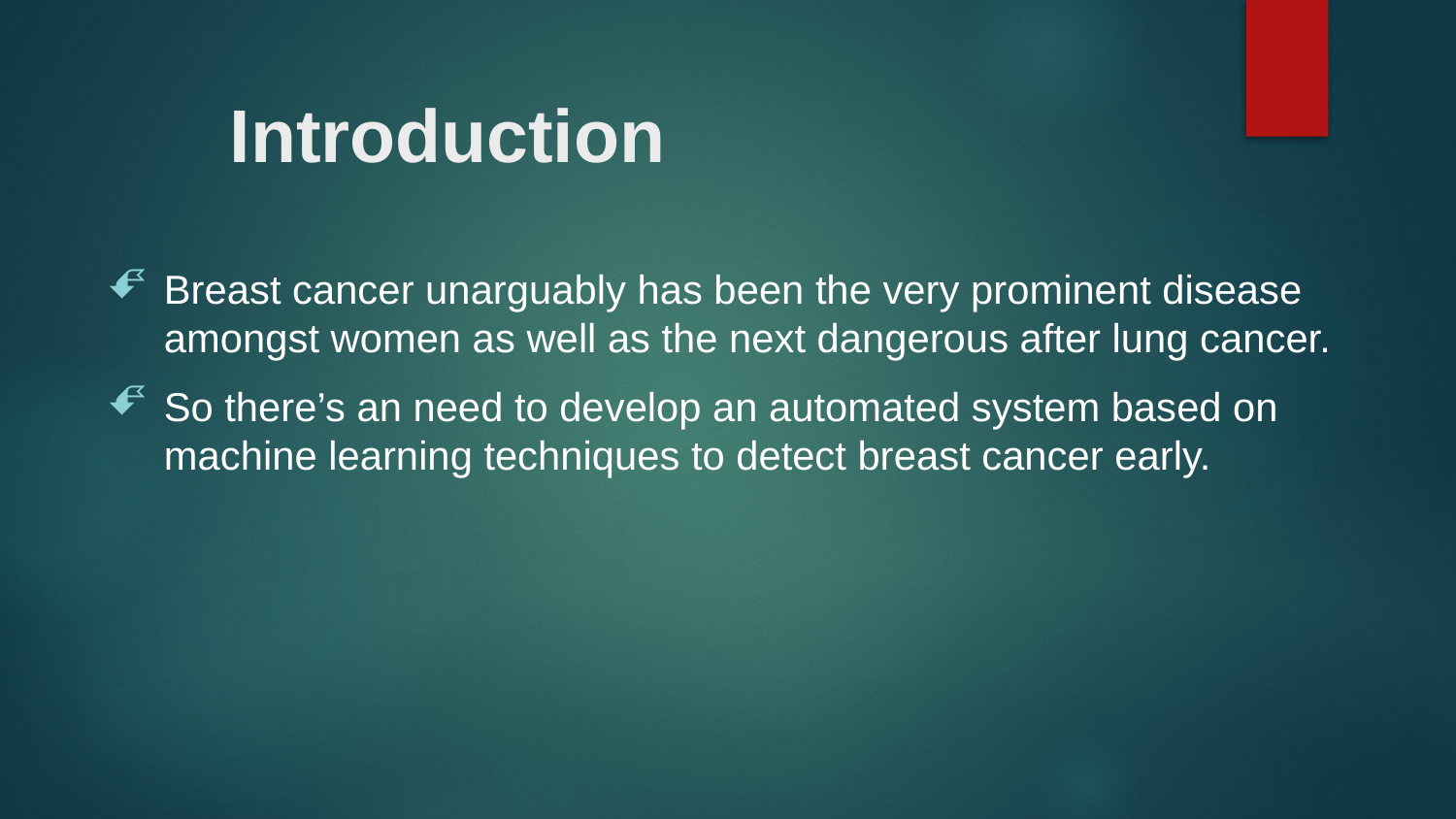

# Introduction
Breast cancer unarguably has been the very prominent disease amongst women as well as the next dangerous after lung cancer.
So there’s an need to develop an automated system based on machine learning techniques to detect breast cancer early.